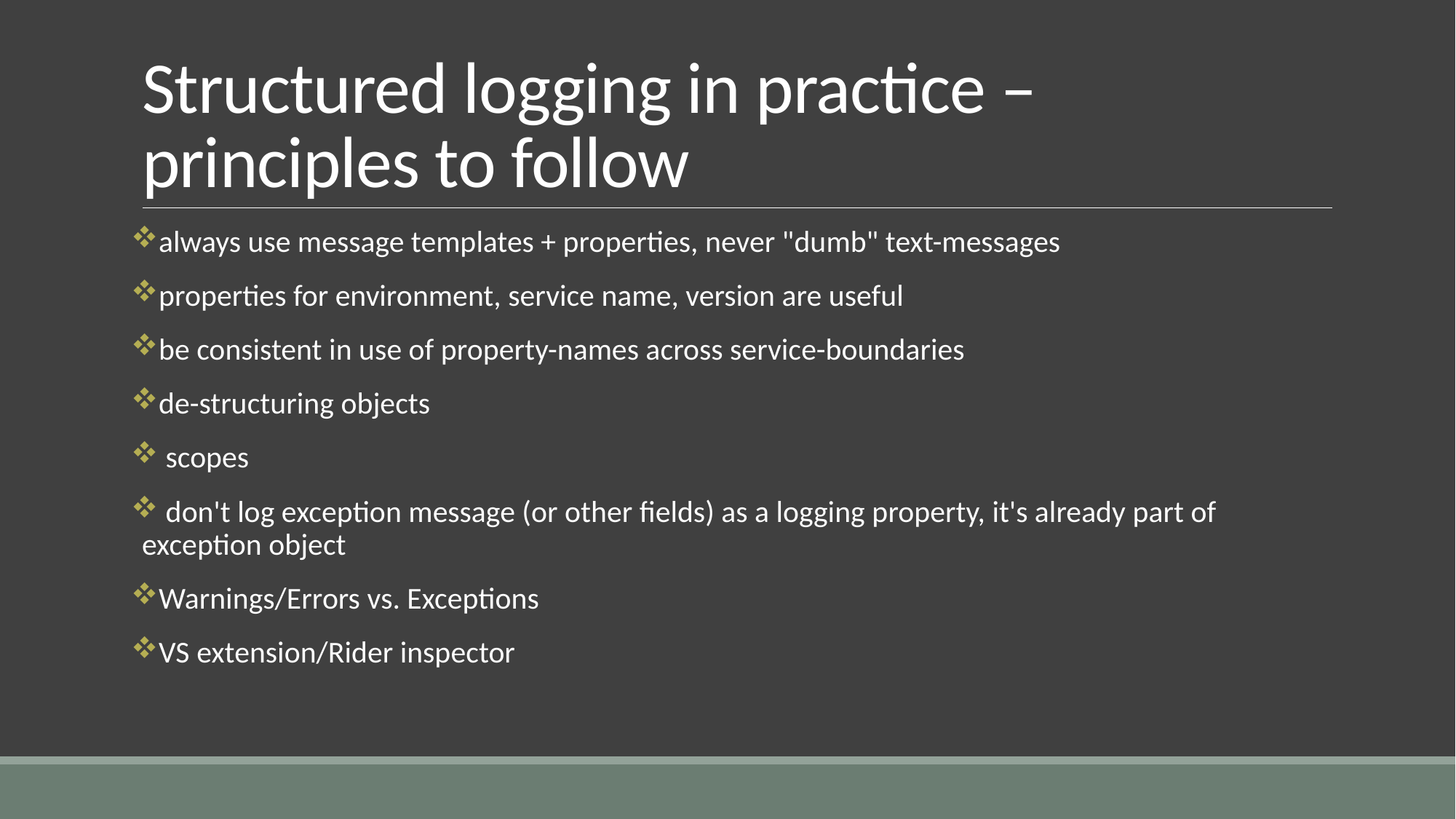

# Structured logging in practice – principles to follow
always use message templates + properties, never "dumb" text-messages
properties for environment, service name, version are useful
be consistent in use of property-names across service-boundaries
de-structuring objects
 scopes
 don't log exception message (or other fields) as a logging property, it's already part of exception object
Warnings/Errors vs. Exceptions
VS extension/Rider inspector